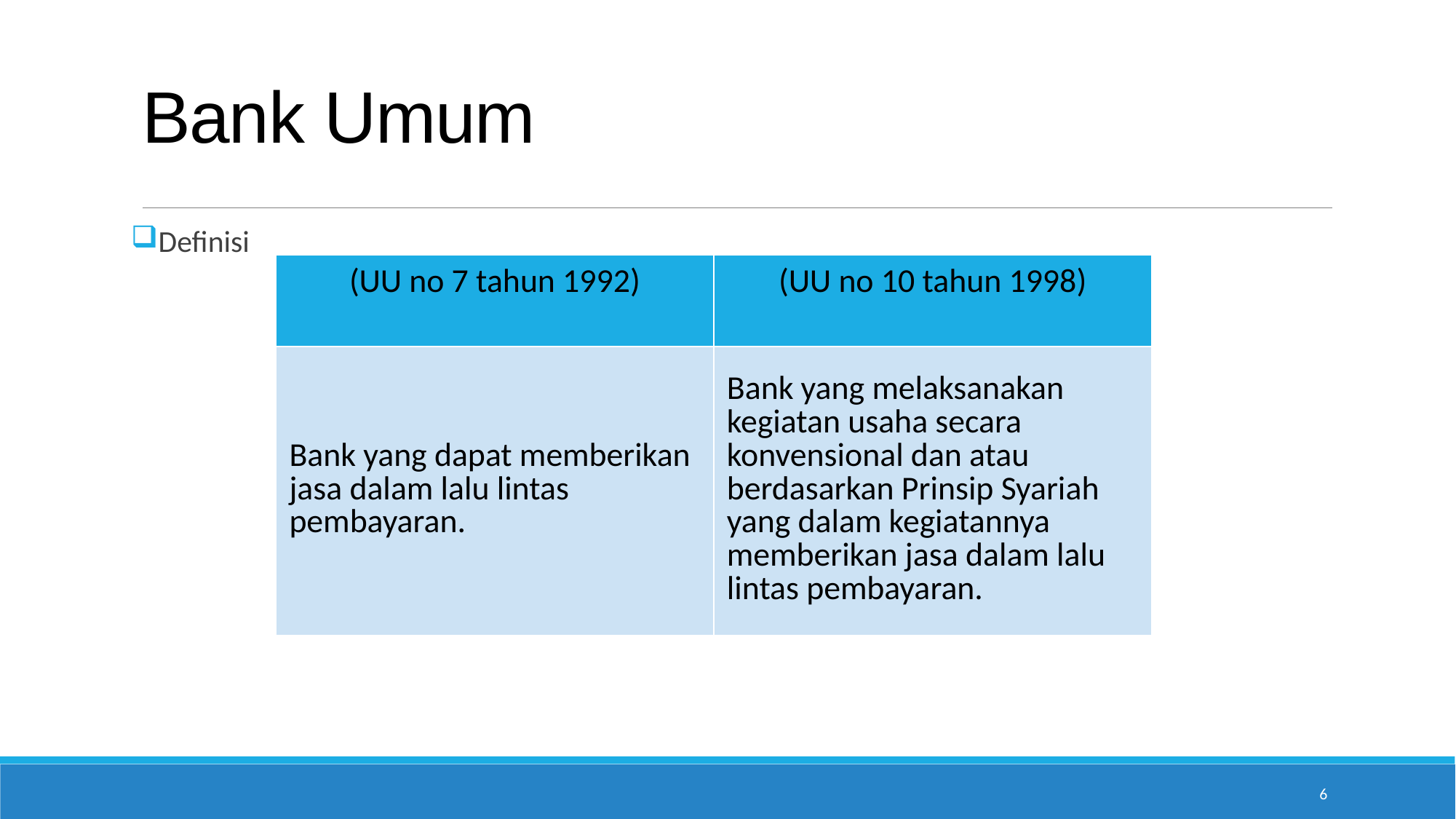

# Bank Umum
Definisi
| (UU no 7 tahun 1992) | (UU no 10 tahun 1998) |
| --- | --- |
| Bank yang dapat memberikan jasa dalam lalu lintas pembayaran. | Bank yang melaksanakan kegiatan usaha secara konvensional dan atau berdasarkan Prinsip Syariah yang dalam kegiatannya memberikan jasa dalam lalu lintas pembayaran. |
6